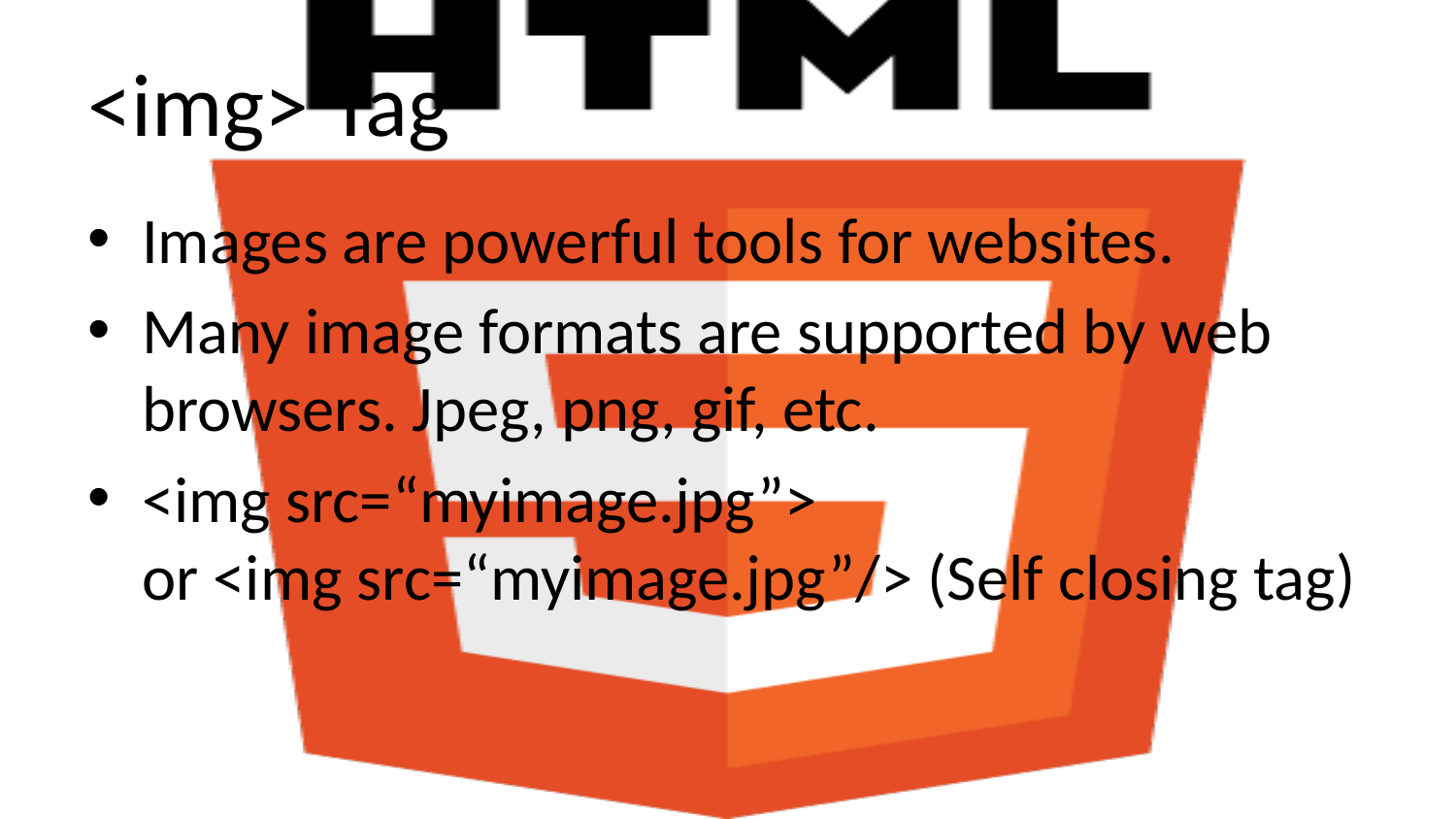

# <img> Tag
Images are powerful tools for websites.
Many image formats are supported by web browsers. Jpeg, png, gif, etc.
<img src=“myimage.jpg”>
or <img src=“myimage.jpg”/> (Self closing tag)